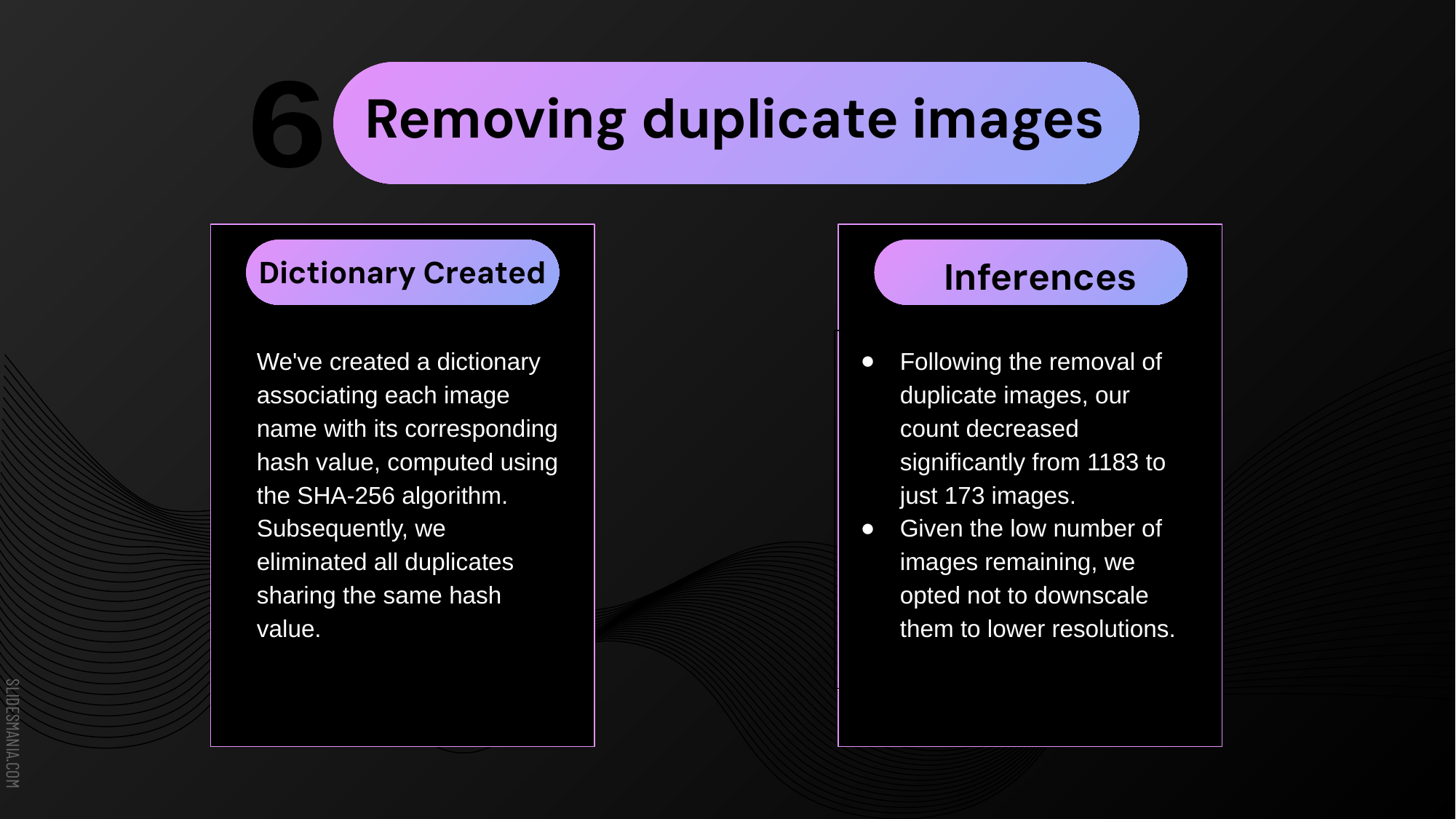

Removing duplicate images
6

Inferences
Dictionary Created
We've created a dictionary associating each image name with its corresponding hash value, computed using the SHA-256 algorithm. Subsequently, we eliminated all duplicates sharing the same hash value.

Following the removal of duplicate images, our count decreased significantly from 1183 to just 173 images.
Given the low number of images remaining, we opted not to downscale them to lower resolutions.